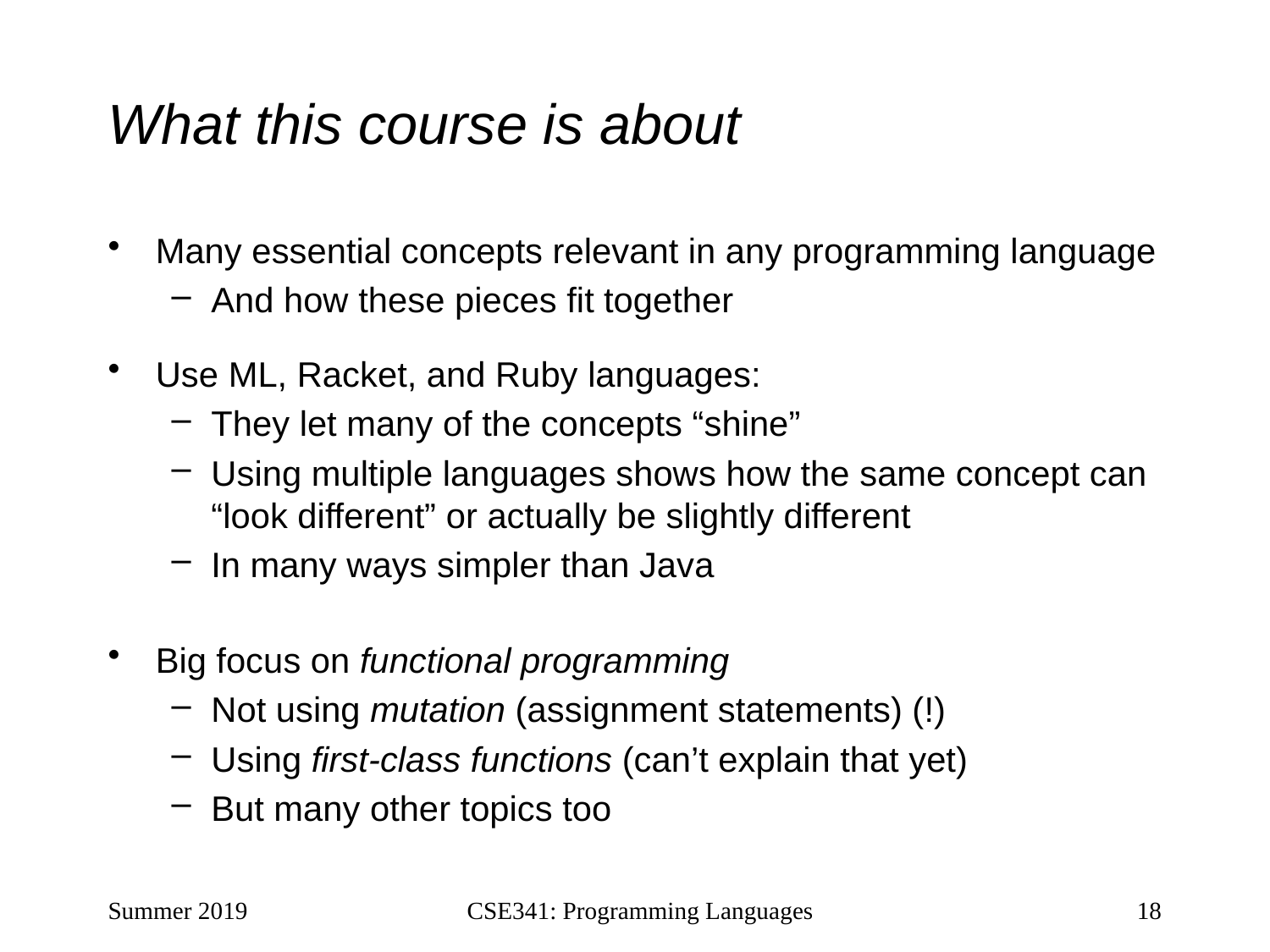

# What this course is about
Many essential concepts relevant in any programming language
And how these pieces fit together

Use ML, Racket, and Ruby languages:
They let many of the concepts “shine”
Using multiple languages shows how the same concept can “look different” or actually be slightly different
In many ways simpler than Java

Big focus on functional programming
Not using mutation (assignment statements) (!)
Using first-class functions (can’t explain that yet)
But many other topics too

Summer 2019
CSE341: Programming Languages
18